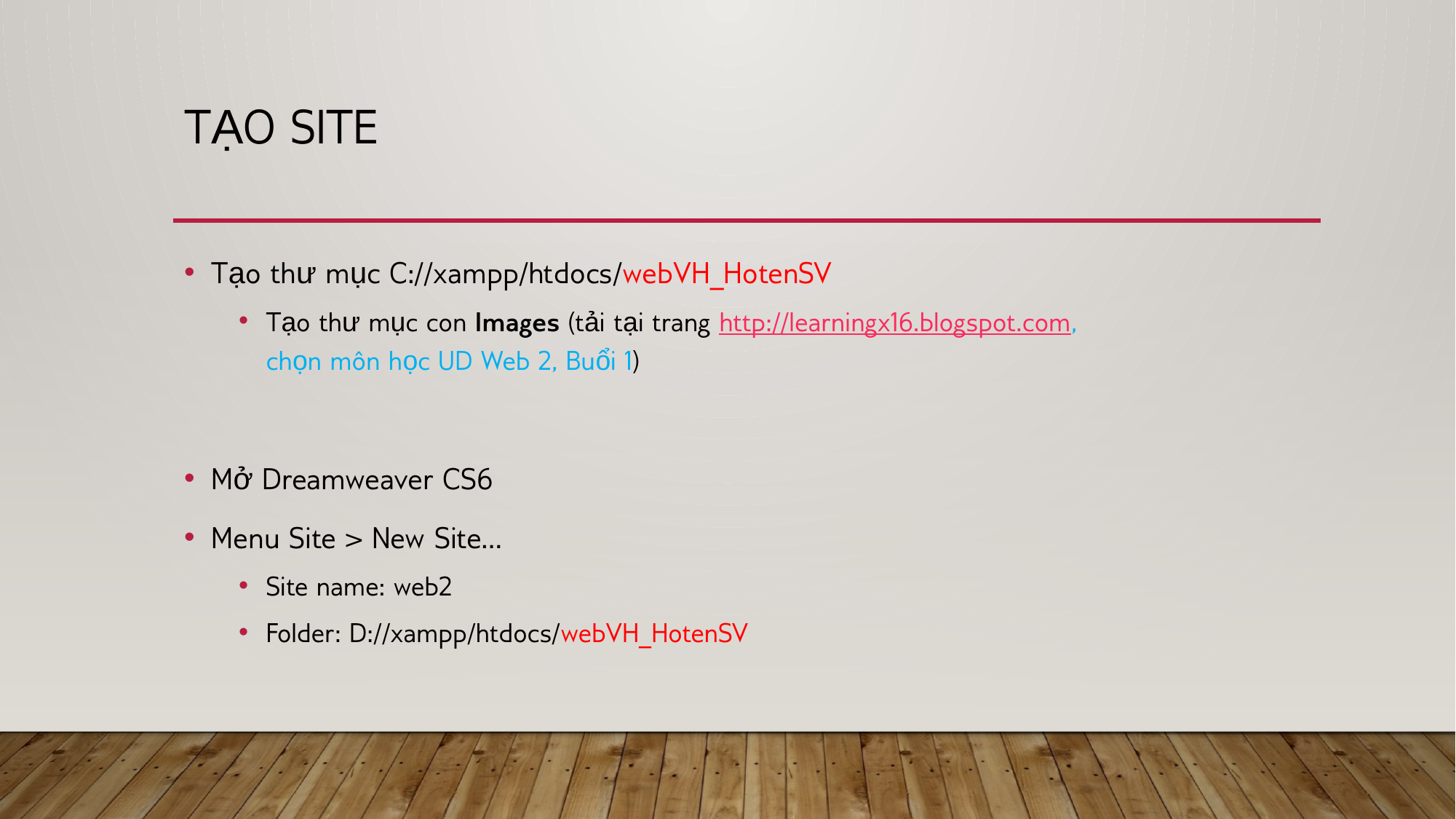

# Tạo site
Tạo thư mục C://xampp/htdocs/webVH_HotenSV
Tạo thư mục con Images (tải tại trang http://learningx16.blogspot.com,
chọn môn học UD Web 2, Buổi 1)

Mở Dreamweaver CS6
Menu Site > New Site…
Site name: web2
Folder: D://xampp/htdocs/webVH_HotenSV